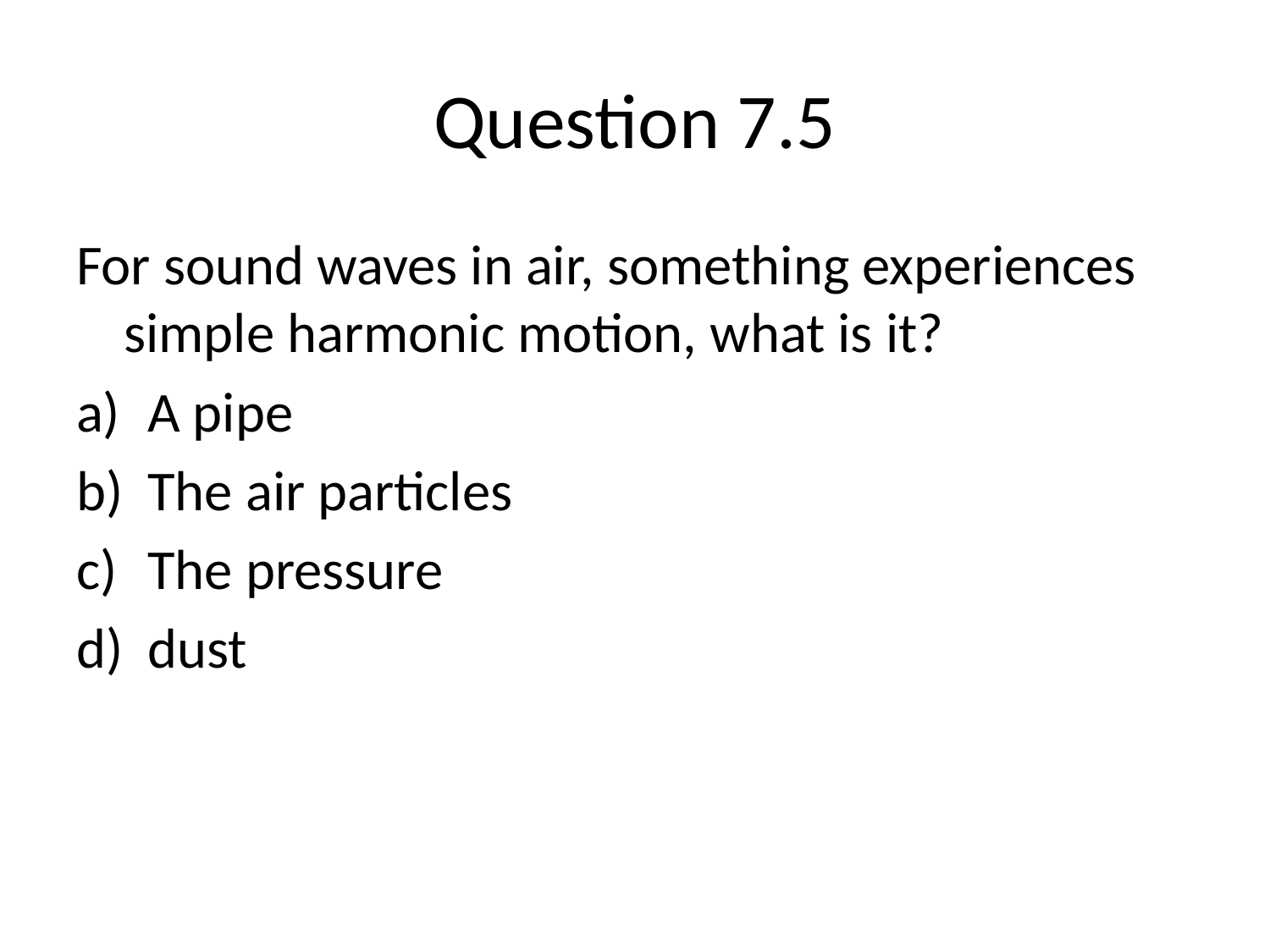

# Question 7.5
For sound waves in air, something experiences simple harmonic motion, what is it?
A pipe
The air particles
The pressure
dust